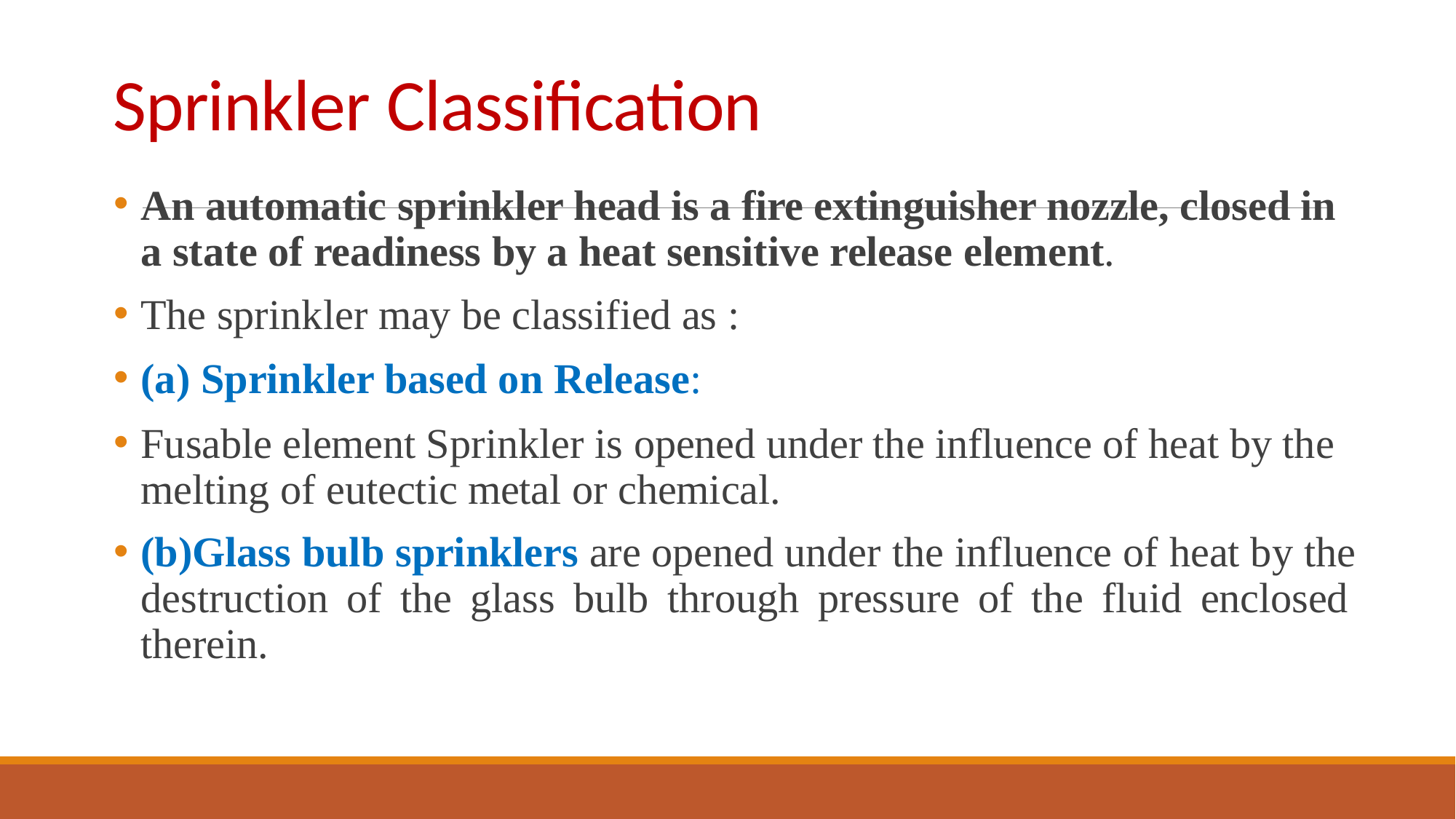

# Sprinkler Classification
An automatic sprinkler head is a fire extinguisher nozzle, closed in  a state of readiness by a heat sensitive release element.
The sprinkler may be classified as :
(a) Sprinkler based on Release:
Fusable element Sprinkler is opened under the influence of heat by the  melting of eutectic metal or chemical.
(b)Glass bulb sprinklers are opened under the influence of heat by the  destruction of the glass bulb through pressure of the fluid enclosed  therein.